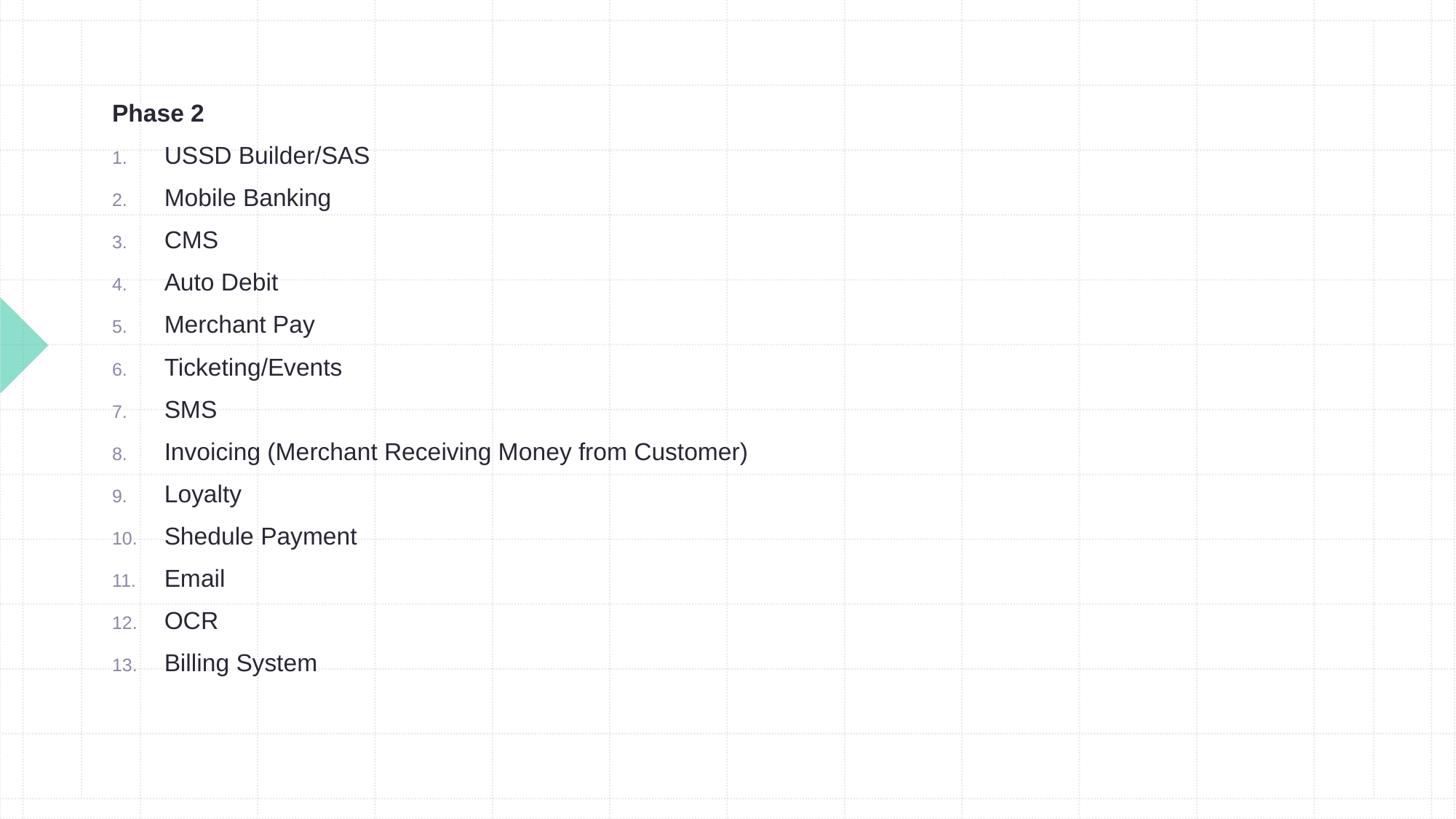

Phase 2
USSD Builder/SAS
Mobile Banking
CMS
Auto Debit
Merchant Pay
Ticketing/Events
SMS
Invoicing (Merchant Receiving Money from Customer)
Loyalty
Shedule Payment
Email
OCR
Billing System